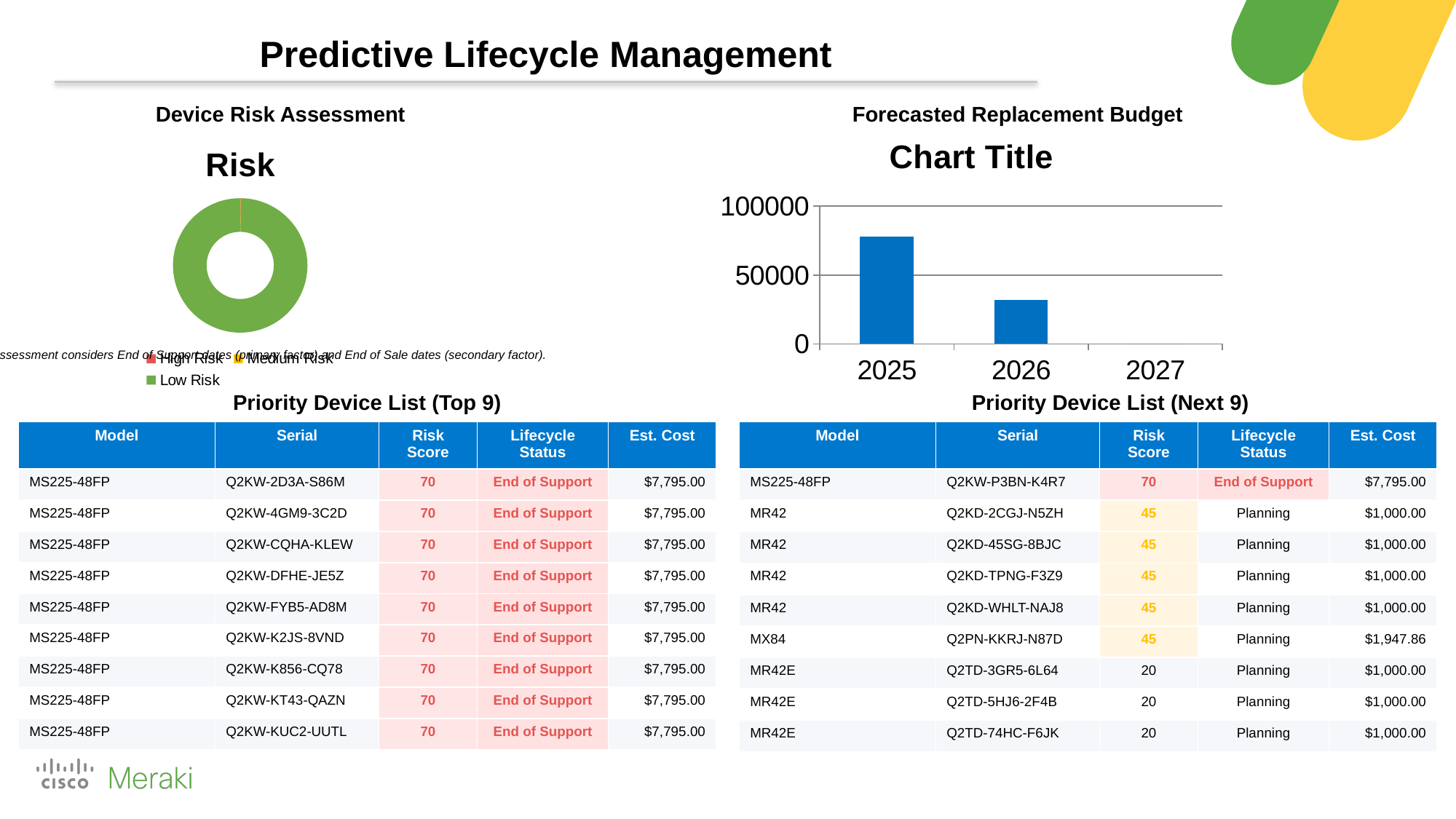

Predictive Lifecycle Management

Device Risk Assessment

Forecasted Replacement Budget

### Chart:

| Category |  |
|---|---|
| 2025 | 77950.0 |
| 2026 | 32000.0 |
| 2027 | 0.0 |

### Chart:

| Category | Risk |
|---|---|
| High Risk | 10.0 |
| Medium Risk | 7.0 |
| Low Risk | 7369.0 |
Note: Risk assessment considers End of Support dates (primary factor) and End of Sale dates (secondary factor).

Priority Device List (Top 9)

Priority Device List (Next 9)
| Model | Serial | Risk Score | Lifecycle Status | Est. Cost |
| --- | --- | --- | --- | --- |
| MS225-48FP | Q2KW-2D3A-S86M | 70 | End of Support | $7,795.00 |
| MS225-48FP | Q2KW-4GM9-3C2D | 70 | End of Support | $7,795.00 |
| MS225-48FP | Q2KW-CQHA-KLEW | 70 | End of Support | $7,795.00 |
| MS225-48FP | Q2KW-DFHE-JE5Z | 70 | End of Support | $7,795.00 |
| MS225-48FP | Q2KW-FYB5-AD8M | 70 | End of Support | $7,795.00 |
| MS225-48FP | Q2KW-K2JS-8VND | 70 | End of Support | $7,795.00 |
| MS225-48FP | Q2KW-K856-CQ78 | 70 | End of Support | $7,795.00 |
| MS225-48FP | Q2KW-KT43-QAZN | 70 | End of Support | $7,795.00 |
| MS225-48FP | Q2KW-KUC2-UUTL | 70 | End of Support | $7,795.00 |
| Model | Serial | Risk Score | Lifecycle Status | Est. Cost |
| --- | --- | --- | --- | --- |
| MS225-48FP | Q2KW-P3BN-K4R7 | 70 | End of Support | $7,795.00 |
| MR42 | Q2KD-2CGJ-N5ZH | 45 | Planning | $1,000.00 |
| MR42 | Q2KD-45SG-8BJC | 45 | Planning | $1,000.00 |
| MR42 | Q2KD-TPNG-F3Z9 | 45 | Planning | $1,000.00 |
| MR42 | Q2KD-WHLT-NAJ8 | 45 | Planning | $1,000.00 |
| MX84 | Q2PN-KKRJ-N87D | 45 | Planning | $1,947.86 |
| MR42E | Q2TD-3GR5-6L64 | 20 | Planning | $1,000.00 |
| MR42E | Q2TD-5HJ6-2F4B | 20 | Planning | $1,000.00 |
| MR42E | Q2TD-74HC-F6JK | 20 | Planning | $1,000.00 |